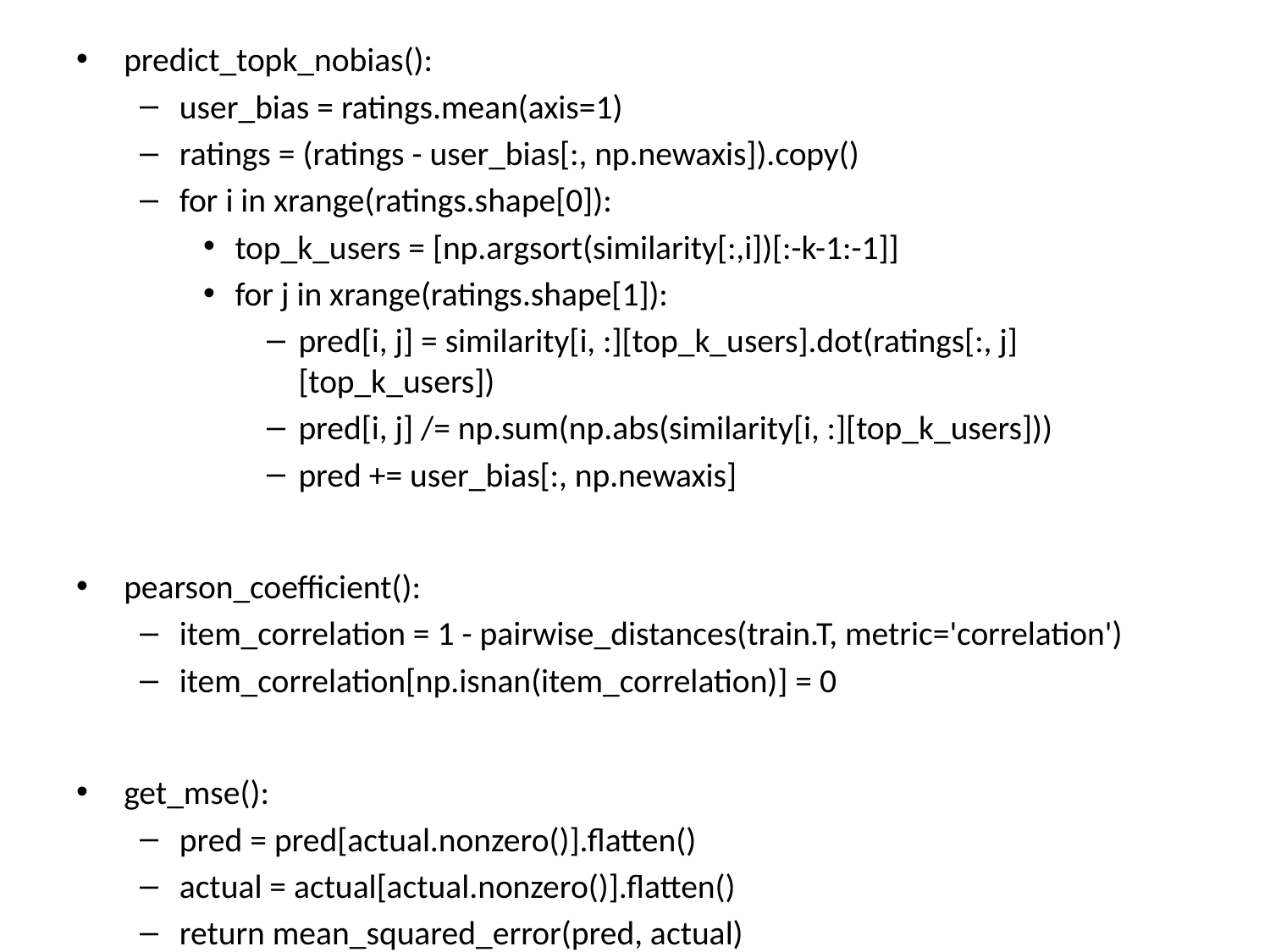

predict_topk_nobias():
user_bias = ratings.mean(axis=1)
ratings = (ratings - user_bias[:, np.newaxis]).copy()
for i in xrange(ratings.shape[0]):
top_k_users = [np.argsort(similarity[:,i])[:-k-1:-1]]
for j in xrange(ratings.shape[1]):
pred[i, j] = similarity[i, :][top_k_users].dot(ratings[:, j][top_k_users])
pred[i, j] /= np.sum(np.abs(similarity[i, :][top_k_users]))
pred += user_bias[:, np.newaxis]

pearson_coefficient():
item_correlation = 1 - pairwise_distances(train.T, metric='correlation')
item_correlation[np.isnan(item_correlation)] = 0

get_mse():
pred = pred[actual.nonzero()].flatten()
actual = actual[actual.nonzero()].flatten()
return mean_squared_error(pred, actual)